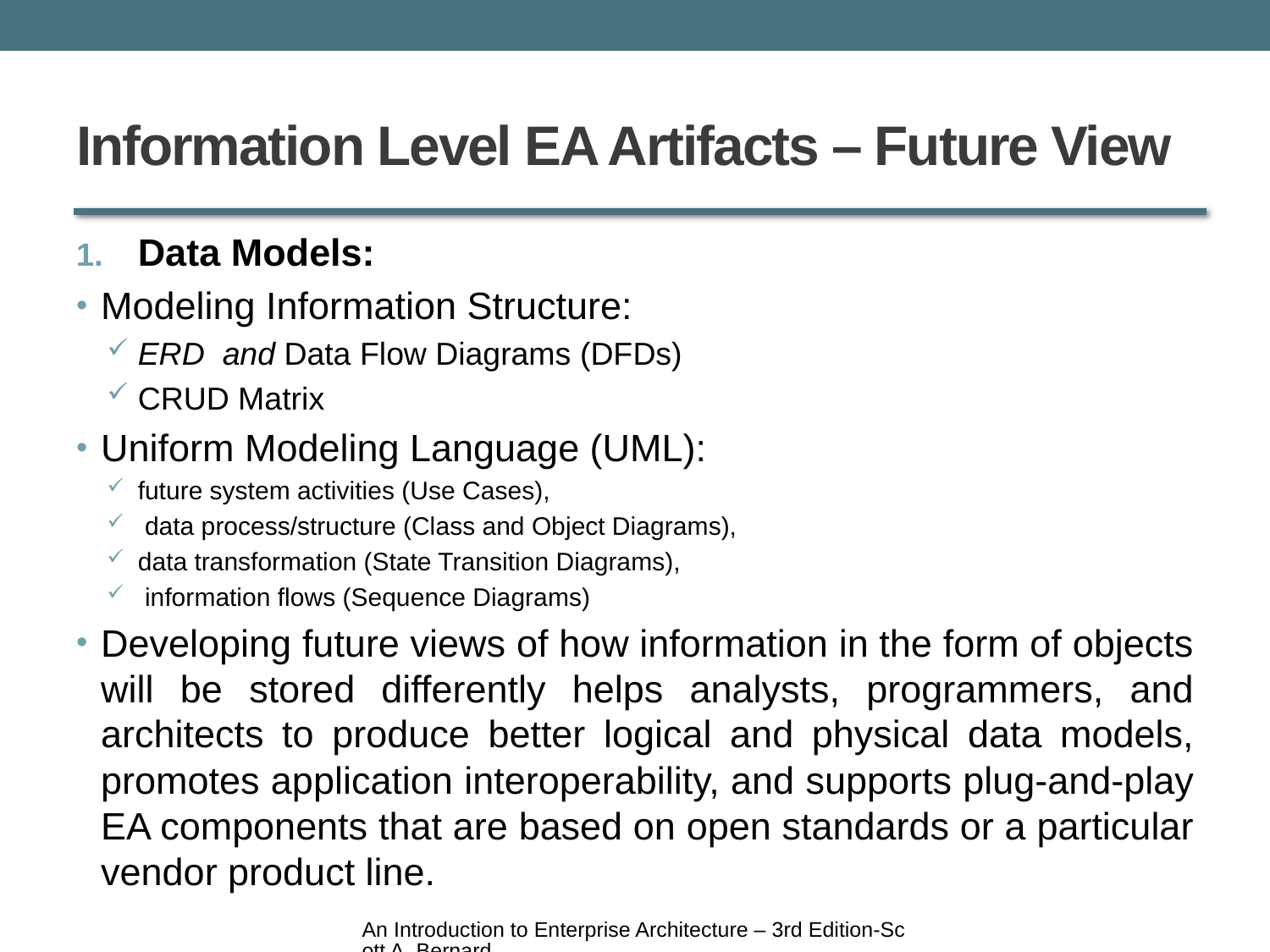

# Information Level EA Artifacts – Future View
Data Models:
Modeling Information Structure:
ERD  and Data Flow Diagrams (DFDs)
CRUD Matrix
Uniform Modeling Language (UML):
future system activities (Use Cases),
 data process/structure (Class and Object Diagrams),
data transformation (State Transition Diagrams),
 information flows (Sequence Diagrams)
Developing future views of how information in the form of objects will be stored differently helps analysts, programmers, and architects to produce better logical and physical data models, promotes application interoperability, and supports plug-and-play EA components that are based on open standards or a particular vendor product line.
An Introduction to Enterprise Architecture – 3rd Edition-Scott A. Bernard